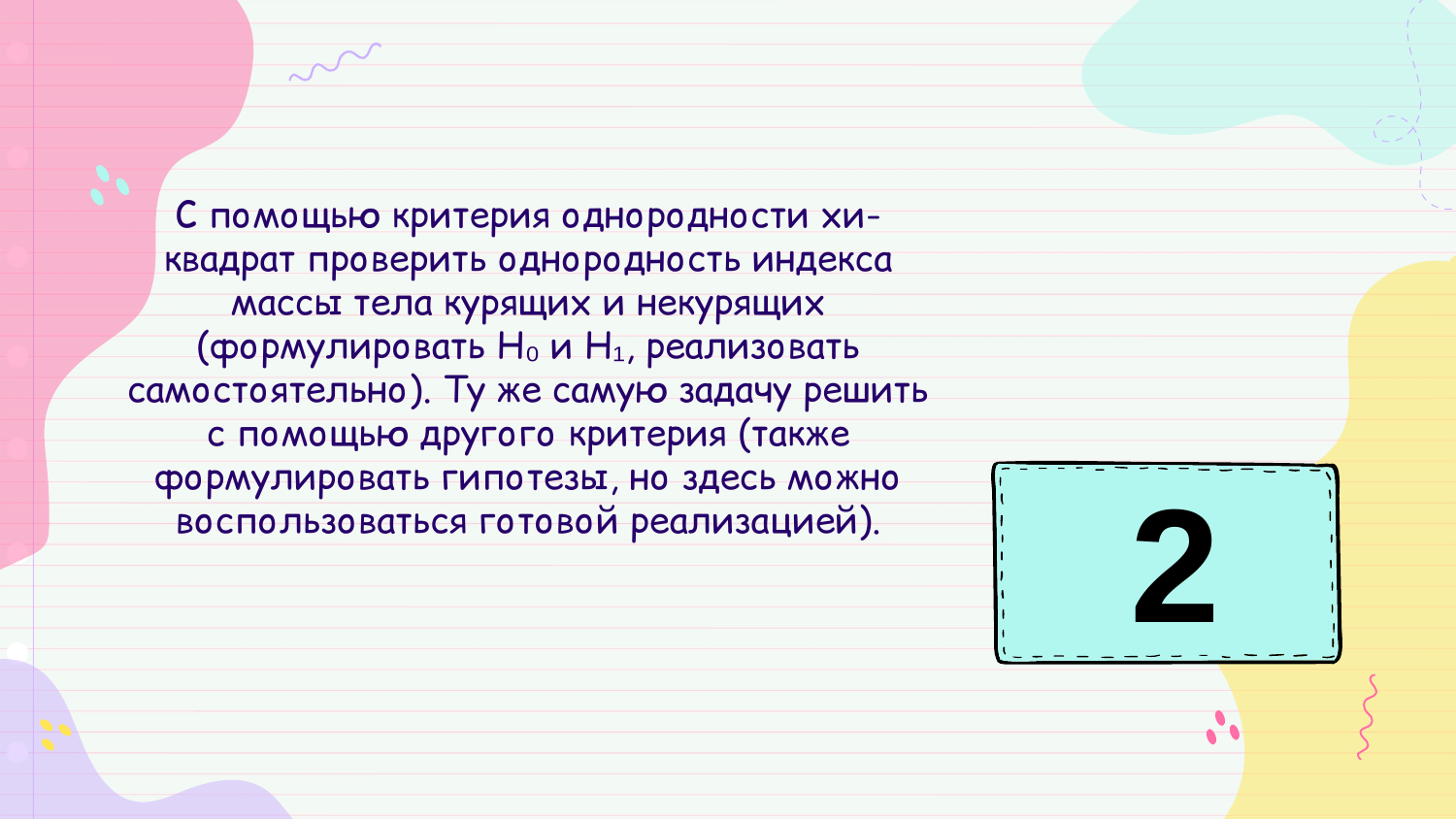

С помощью критерия однородности хи-квадрат проверить однородность индекса массы тела курящих и некурящих (формулировать H₀ и H₁, реализовать самостоятельно). Ту же самую задачу решить с помощью другого критерия (также формулировать гипотезы, но здесь можно воспользоваться готовой реализацией).
2